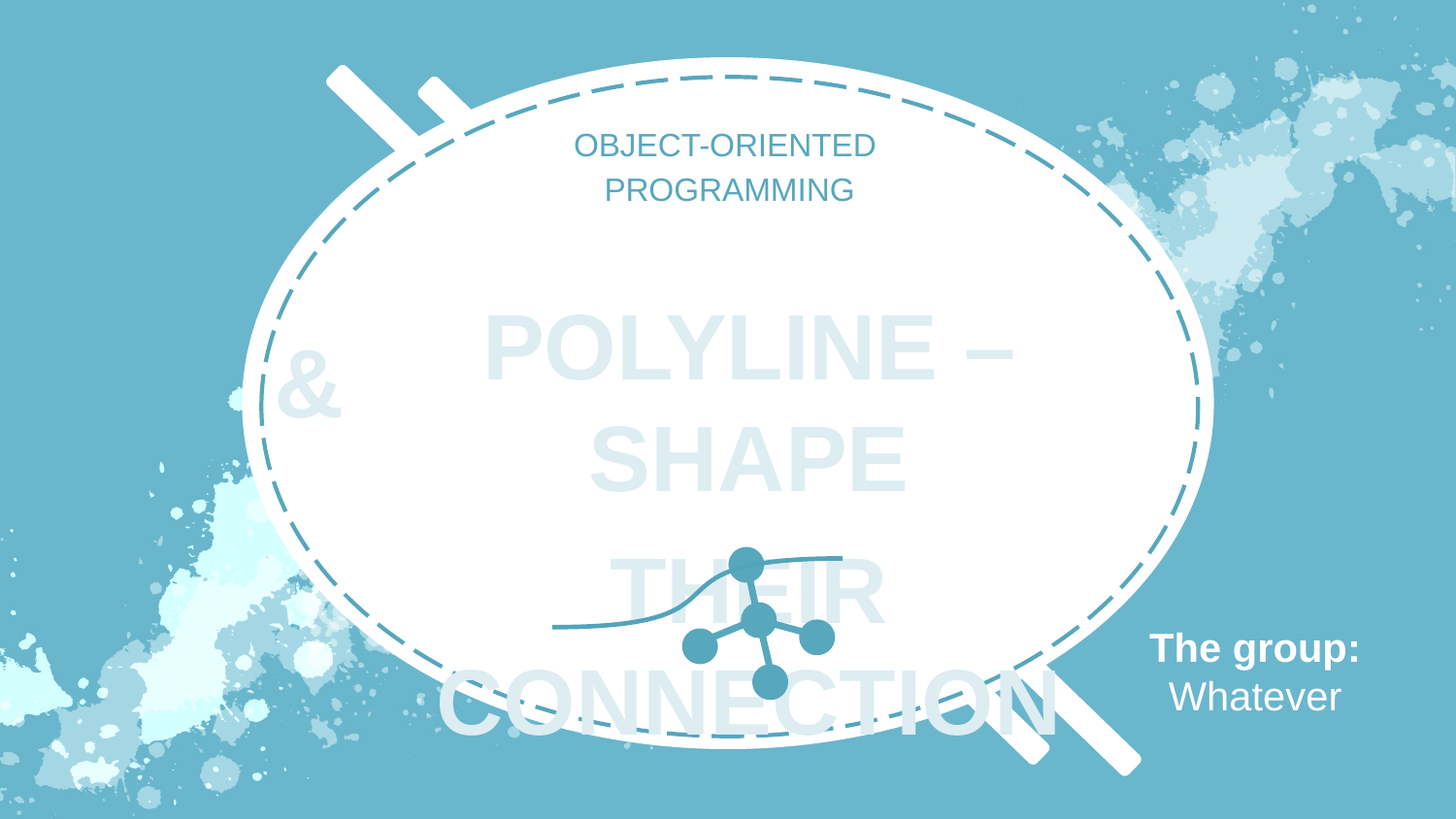

OBJECT-ORIENTED
PROGRAMMING
POLYLINE – SHAPE
THEIR CONNECTION
&

The group: Whatever